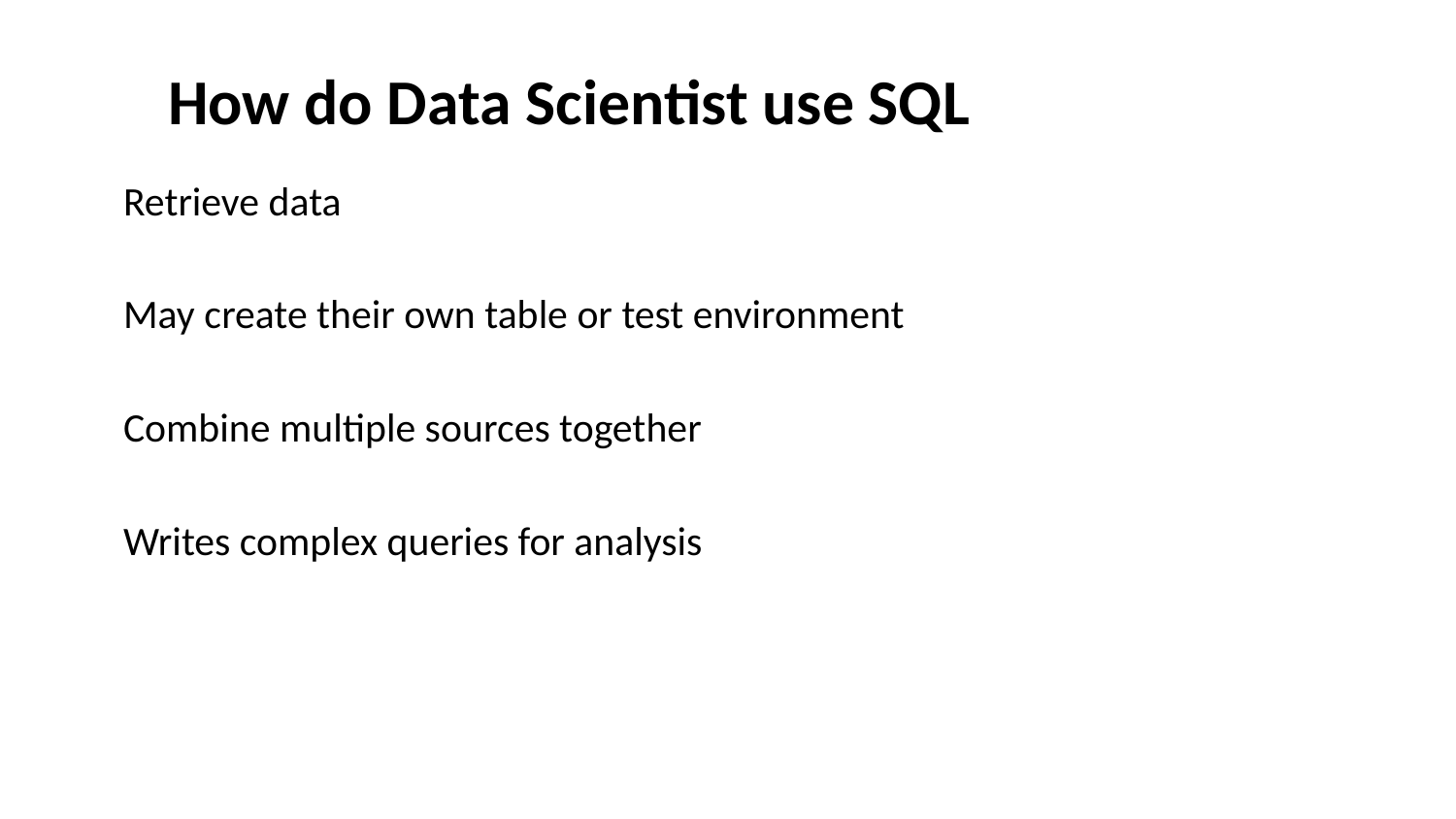

# How do Data Scientist use SQL
Retrieve data

May create their own table or test environment

Combine multiple sources together

Writes complex queries for analysis